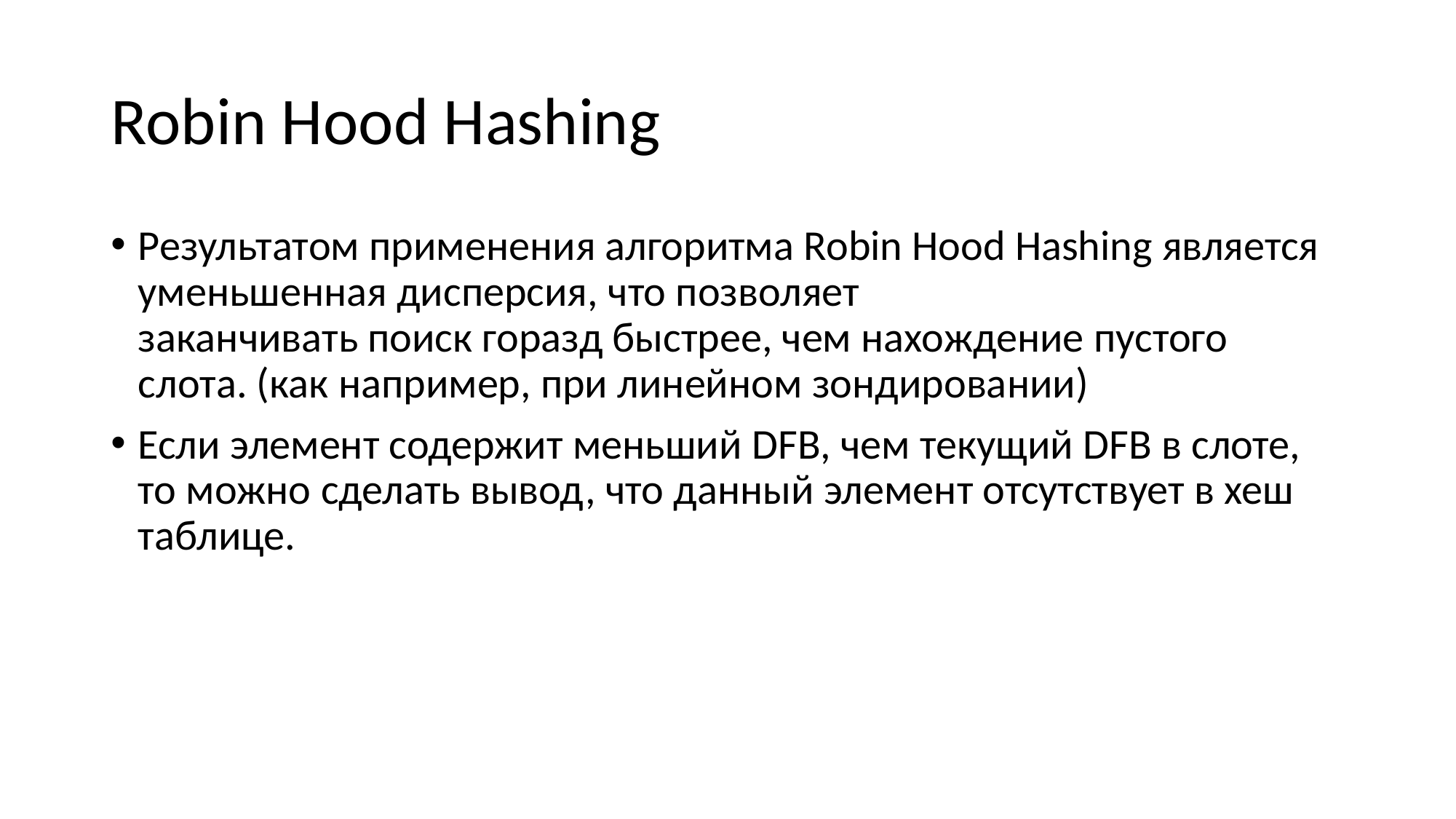

# Robin Hood Hashing
Результатом применения алгоритма Robin Hood Hashing является уменьшенная дисперсия, что позволяет
заканчивать поиск горазд быстрее, чем нахождение пустого слота. (как например, при линейном зондировании)
Если элемент содержит меньший DFB, чем текущий DFB в слоте, то можно сделать вывод, что данный элемент отсутствует в хеш таблице.